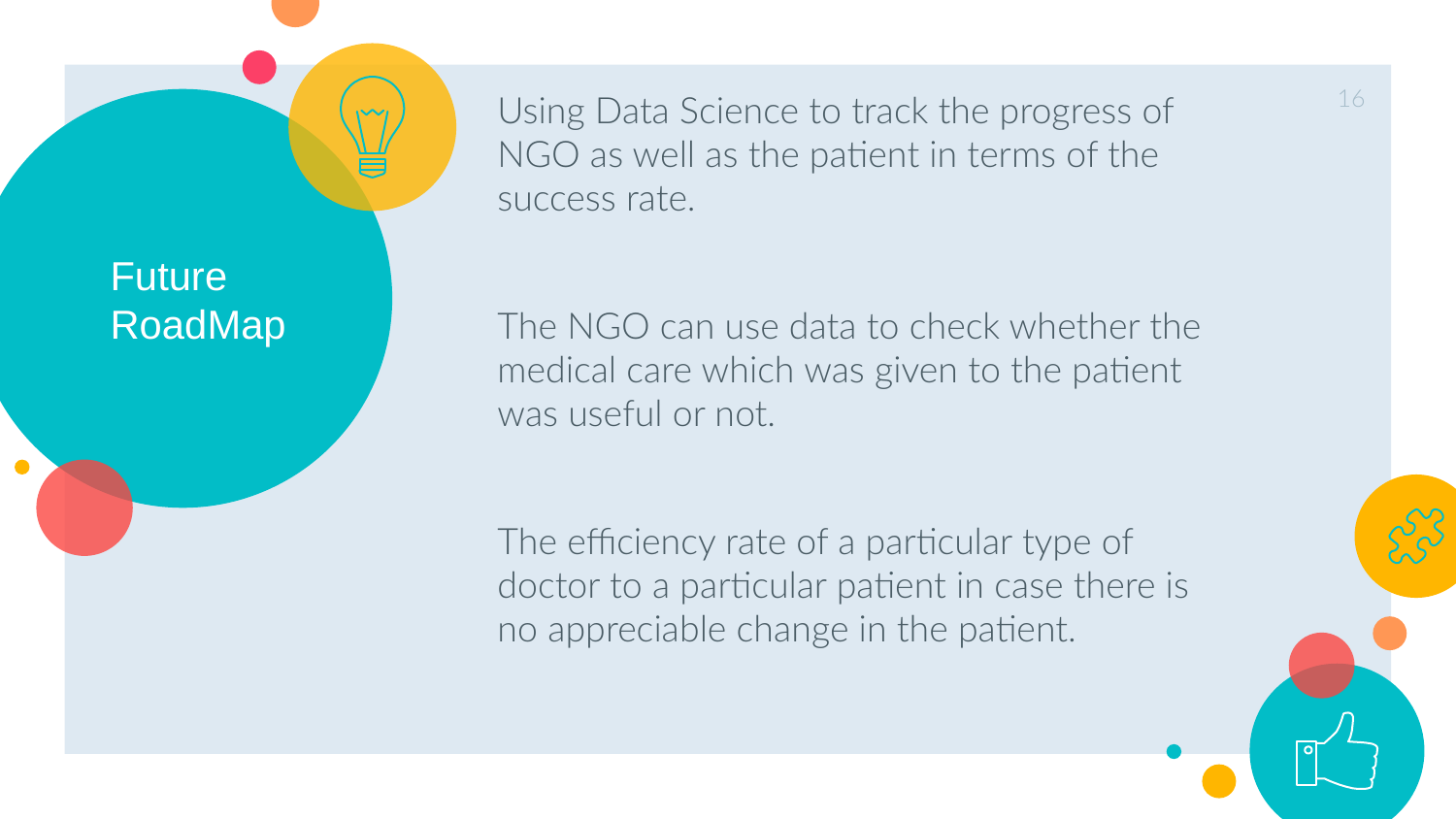

16
Using Data Science to track the progress of NGO as well as the patient in terms of the success rate.

The NGO can use data to check whether the medical care which was given to the patient was useful or not.

The efficiency rate of a particular type of doctor to a particular patient in case there is no appreciable change in the patient.

# Future RoadMap